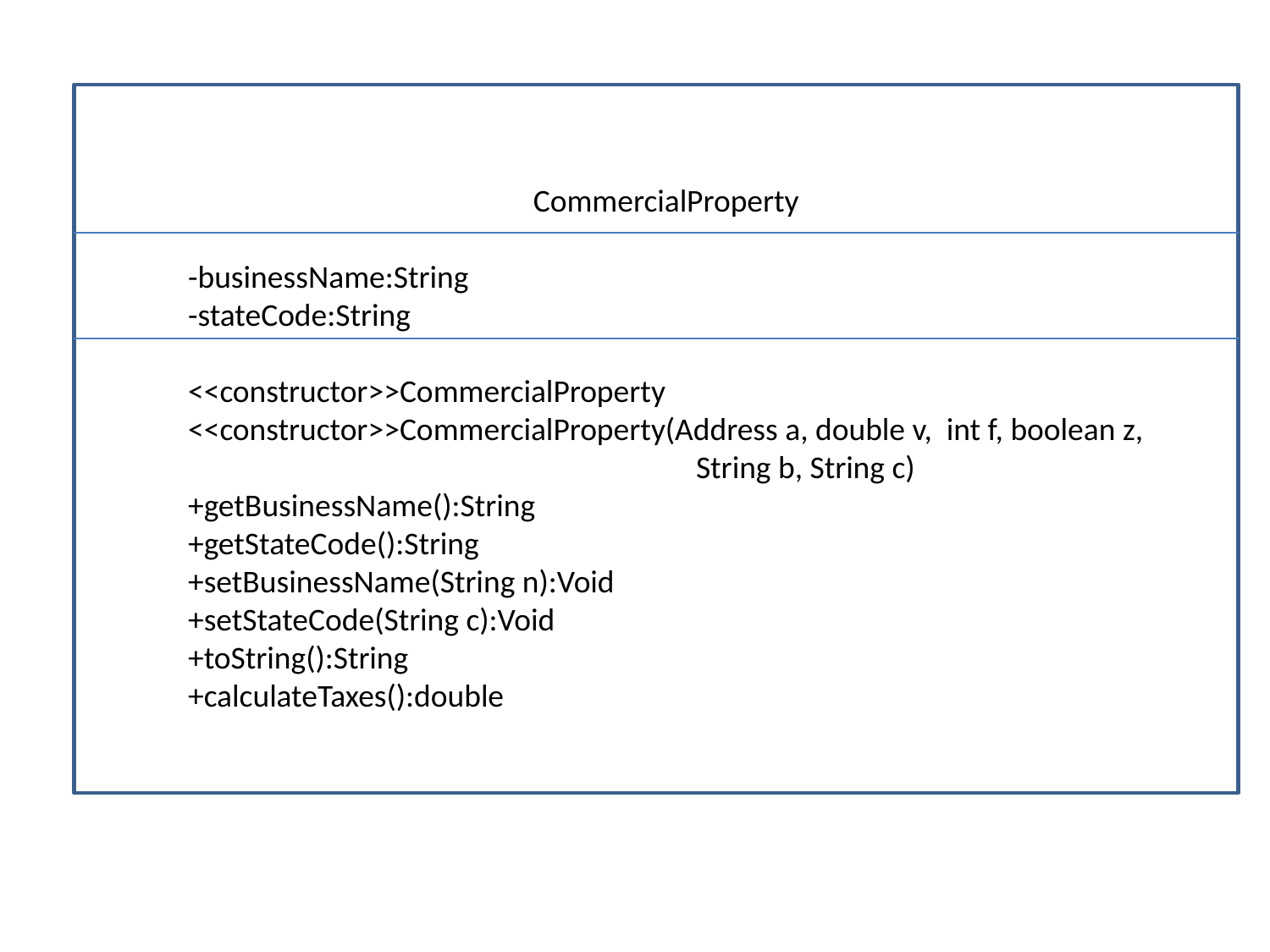

CommercialProperty

-businessName:String
-stateCode:String

<<constructor>>CommercialProperty
<<constructor>>CommercialProperty(Address a, double v,  int f, boolean z,
				String b, String c)
+getBusinessName():String
+getStateCode():String
+setBusinessName(String n):Void
+setStateCode(String c):Void
+toString():String
+calculateTaxes():double